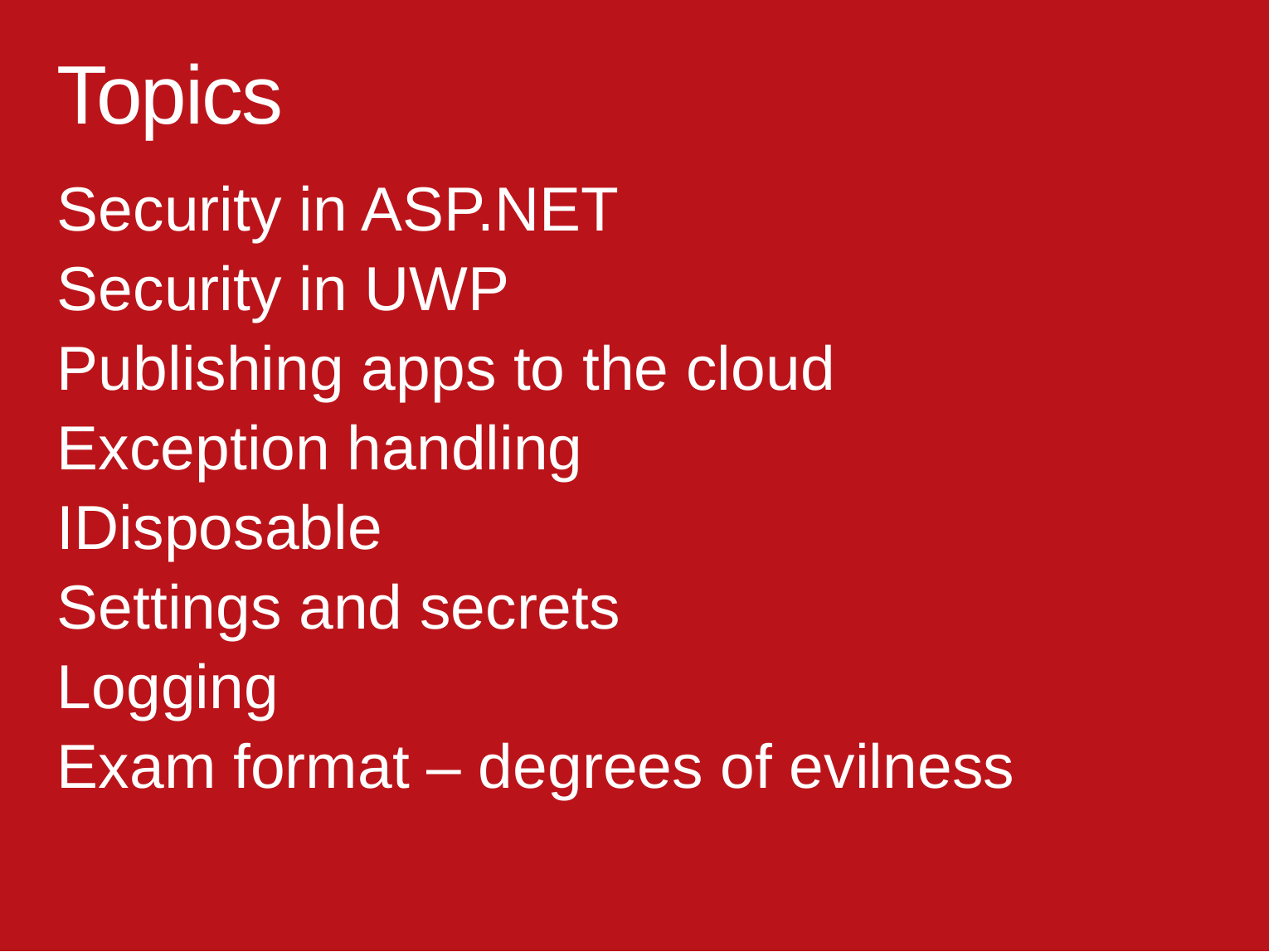

# Topics
Security in ASP.NET
Security in UWP
Publishing apps to the cloud
Exception handling
IDisposable
Settings and secrets
Logging
Exam format – degrees of evilness